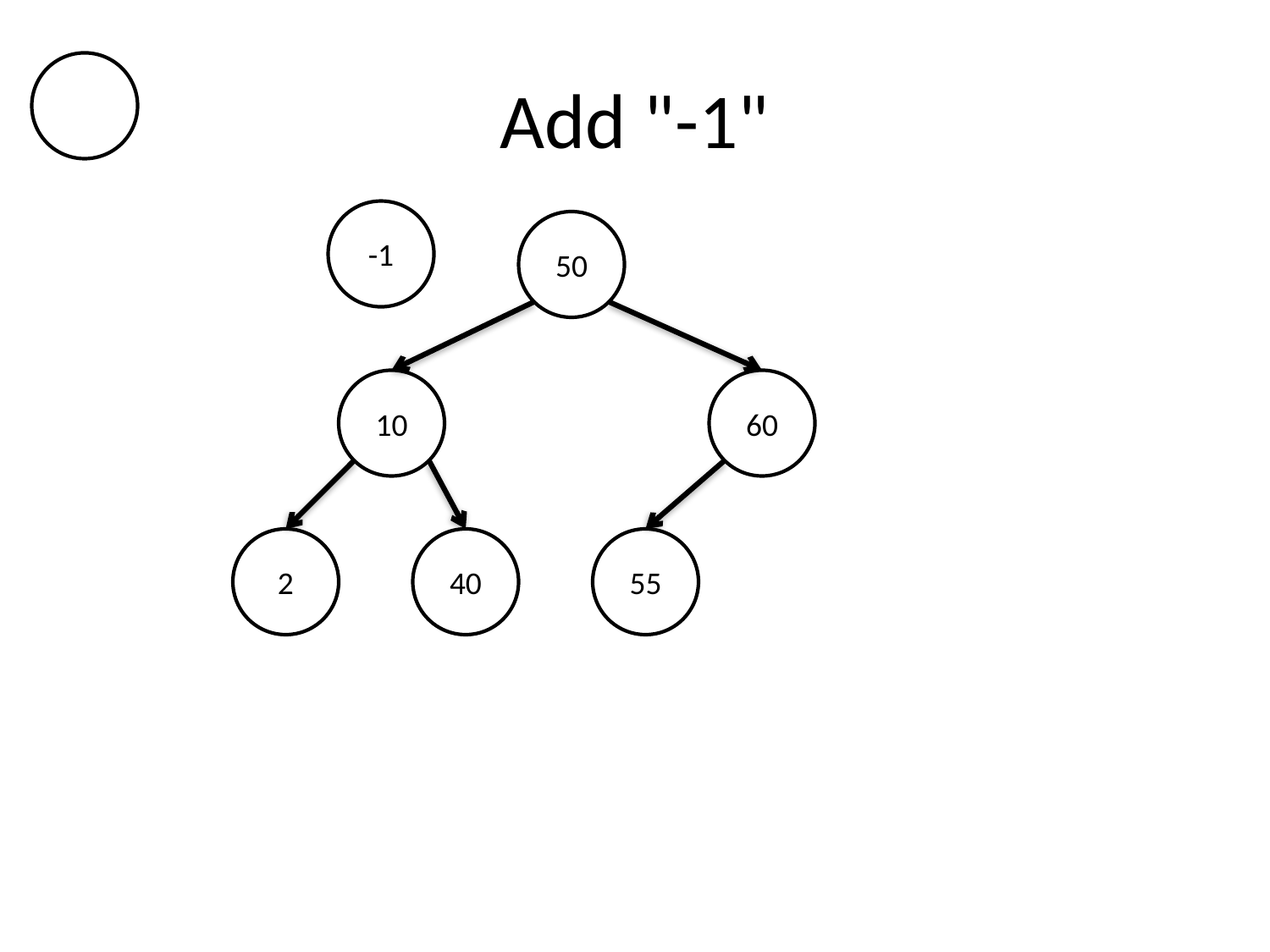

# Add "-1"

-1
50
10
60
2
40
55